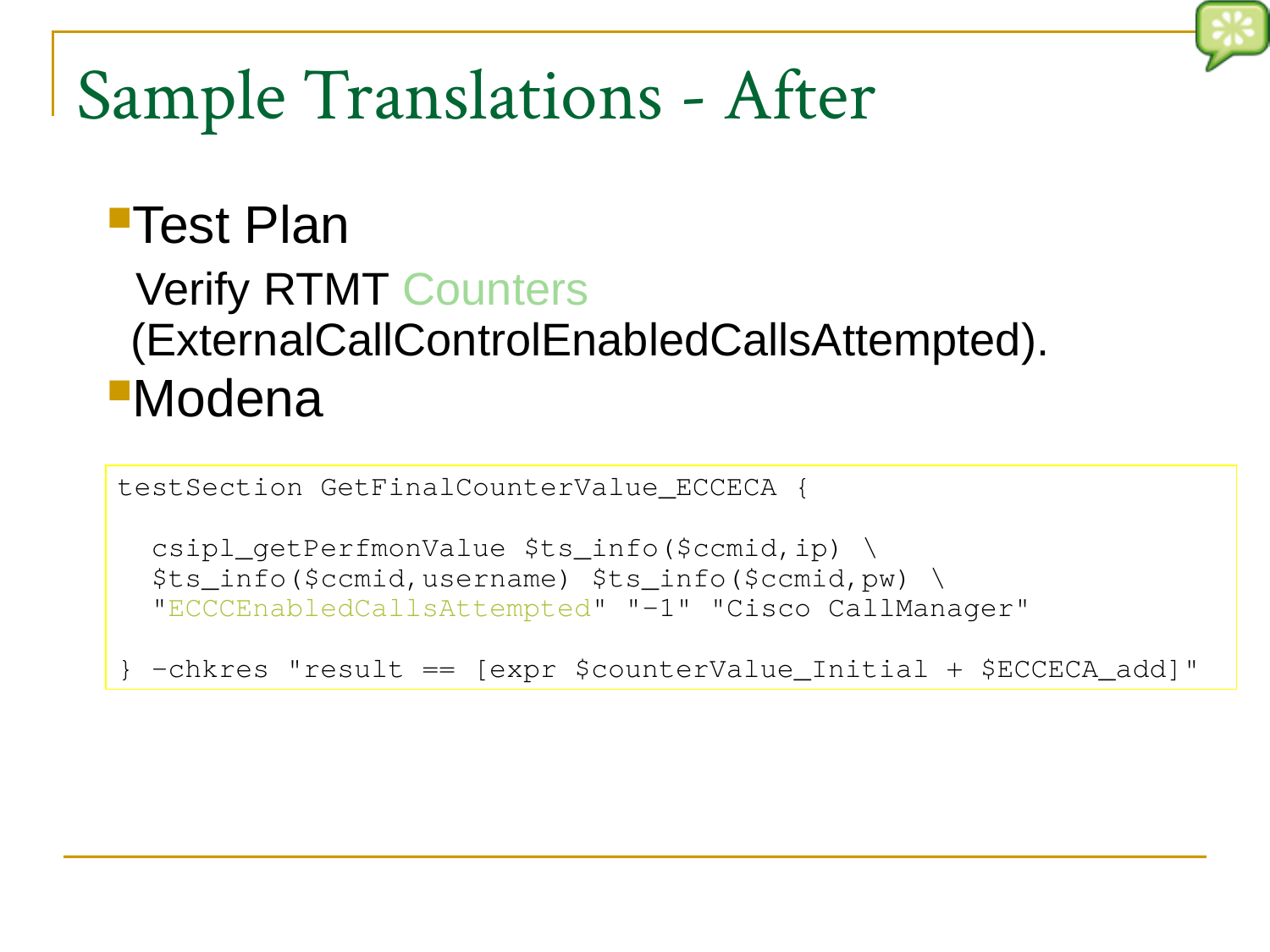

# Sample Translations - After
Test Plan
  Verify RTMT Counters (ExternalCallControlEnabledCallsAttempted).
Modena
testSection GetFinalCounterValue_ECCECA {

  csipl_getPerfmonValue $ts_info($ccmid,ip) \
  $ts_info($ccmid,username) $ts_info($ccmid,pw) \
  "ECCCEnabledCallsAttempted" "-1" "Cisco CallManager"

} -chkres "result == [expr $counterValue_Initial + $ECCECA_add]"